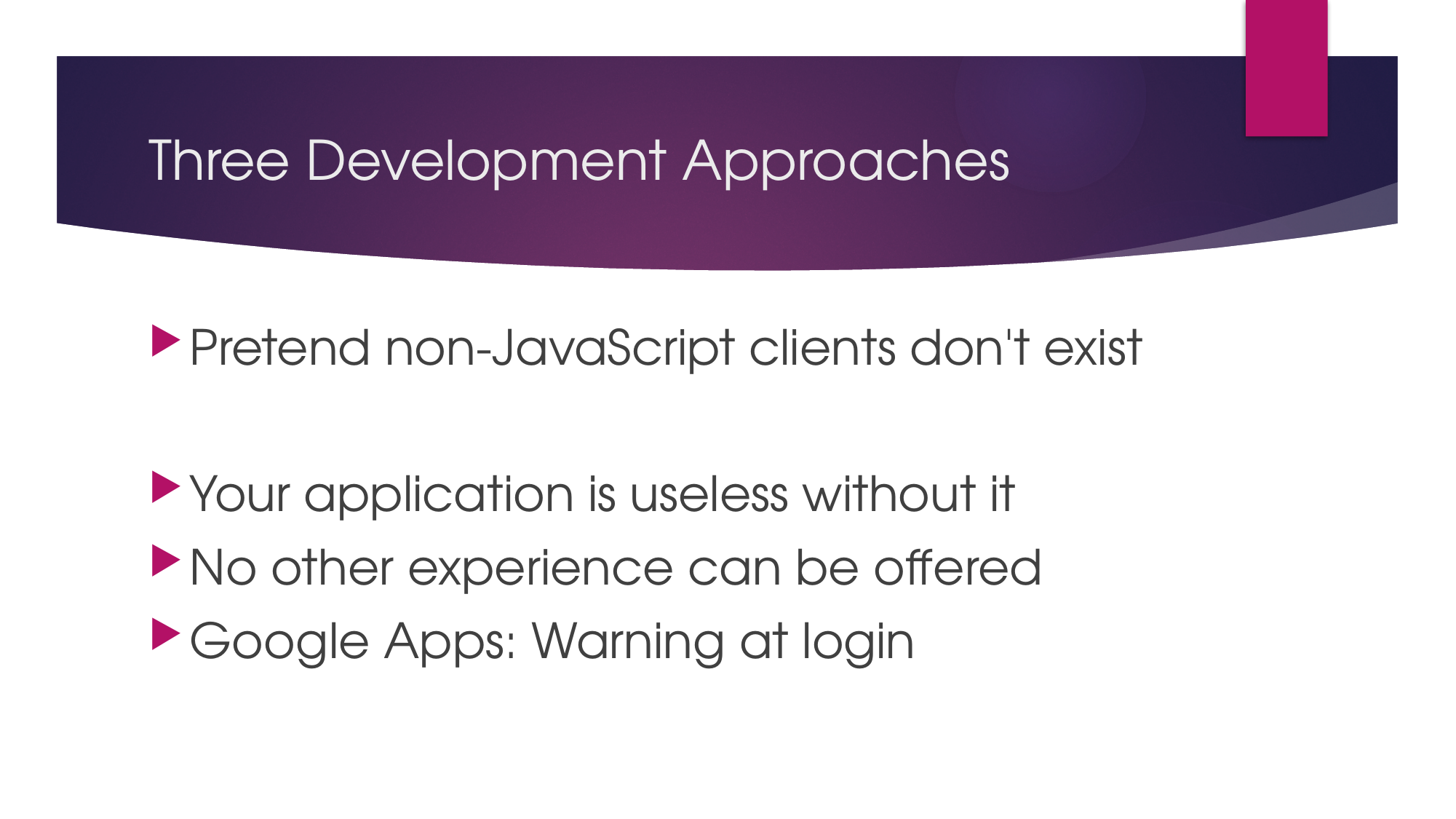

# Three Development Approaches
Pretend non-JavaScript clients don't exist

Your application is useless without it
No other experience can be offered
Google Apps: Warning at login